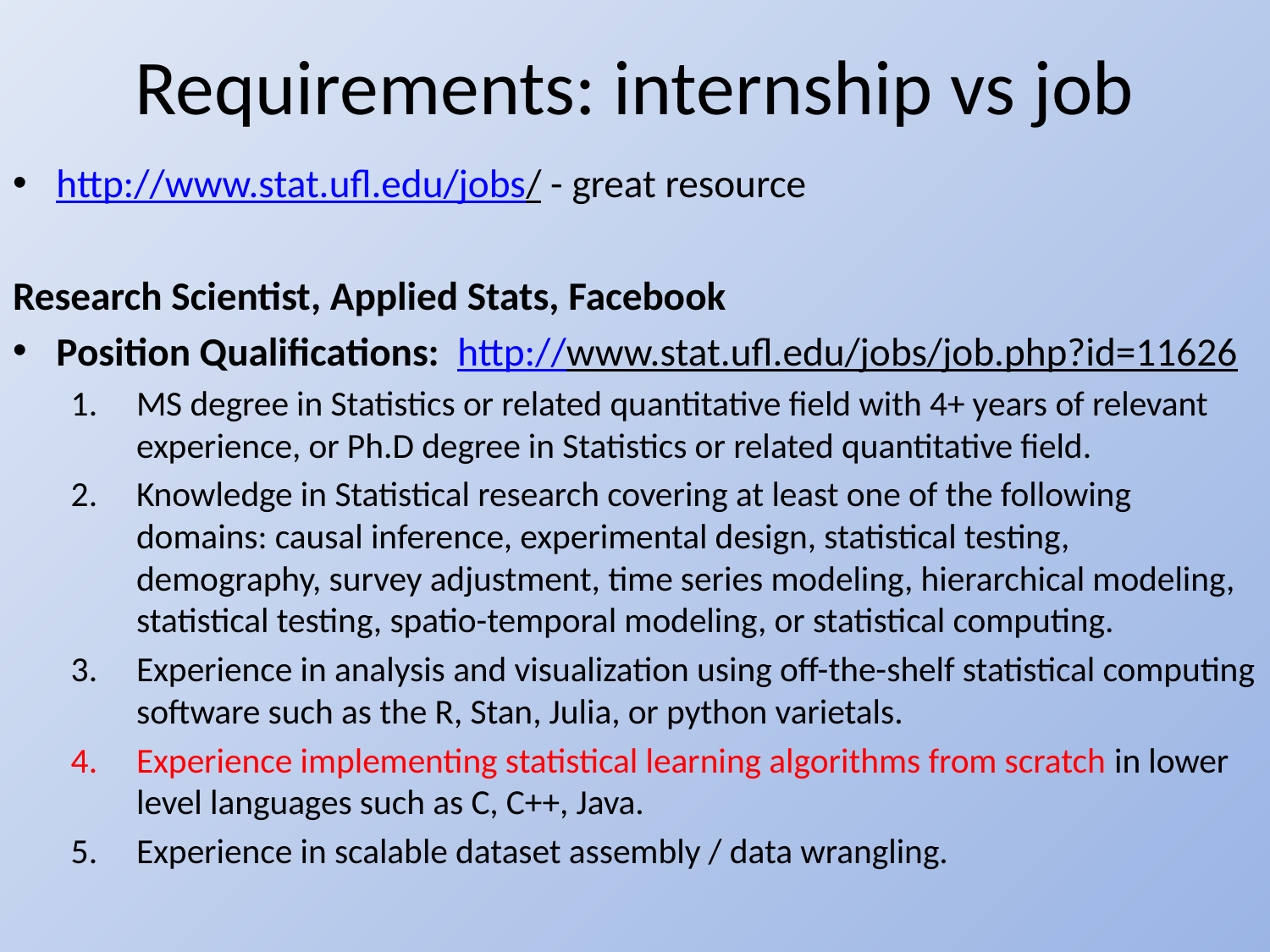

# Requirements: internship vs job

http://www.stat.ufl.edu/jobs/ - great resource

Research Scientist, Applied Stats, Facebook
Position Qualifications:  http://www.stat.ufl.edu/jobs/job.php?id=11626
MS degree in Statistics or related quantitative field with 4+ years of relevant experience, or Ph.D degree in Statistics or related quantitative field.
Knowledge in Statistical research covering at least one of the following domains: causal inference, experimental design, statistical testing, demography, survey adjustment, time series modeling, hierarchical modeling, statistical testing, spatio-temporal modeling, or statistical computing.
Experience in analysis and visualization using off-the-shelf statistical computing software such as the R, Stan, Julia, or python varietals.
Experience implementing statistical learning algorithms from scratch in lower level languages such as C, C++, Java.
Experience in scalable dataset assembly / data wrangling.